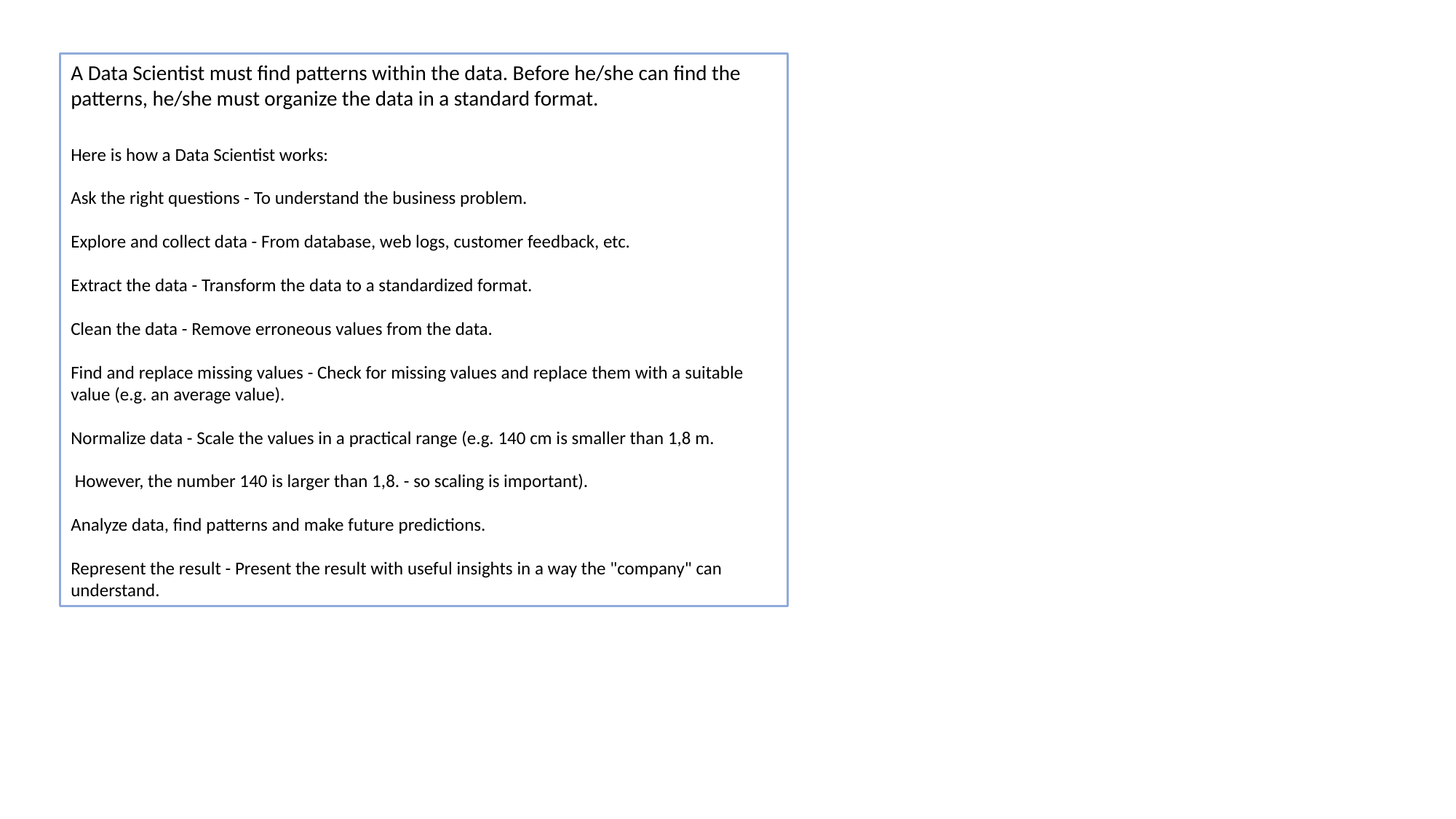

A Data Scientist must find patterns within the data. Before he/she can find the patterns, he/she must organize the data in a standard format.

Here is how a Data Scientist works:

Ask the right questions - To understand the business problem.

Explore and collect data - From database, web logs, customer feedback, etc.

Extract the data - Transform the data to a standardized format.

Clean the data - Remove erroneous values from the data.

Find and replace missing values - Check for missing values and replace them with a suitable value (e.g. an average value).

Normalize data - Scale the values in a practical range (e.g. 140 cm is smaller than 1,8 m.

 However, the number 140 is larger than 1,8. - so scaling is important).

Analyze data, find patterns and make future predictions.

Represent the result - Present the result with useful insights in a way the "company" can understand.